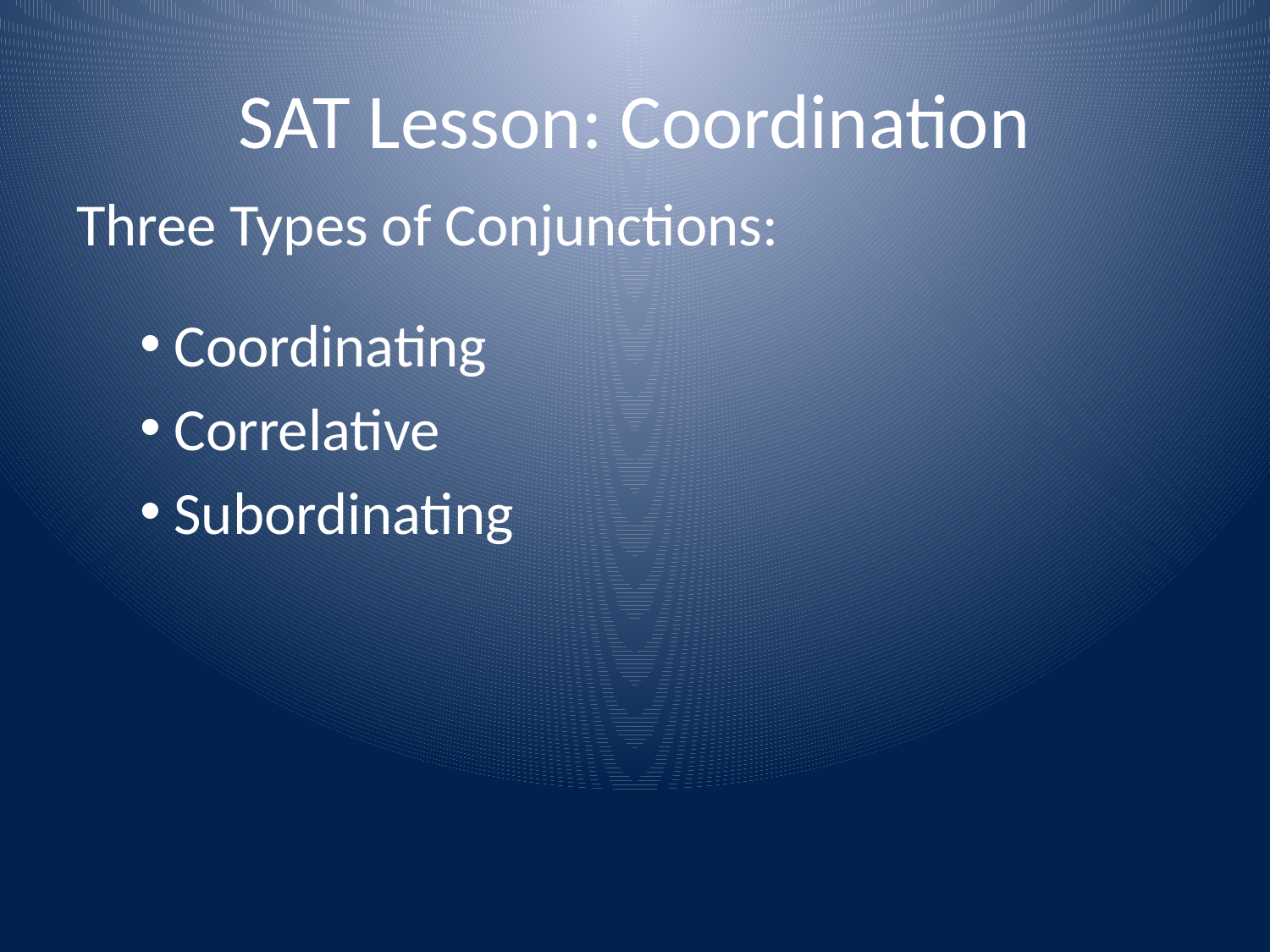

# SAT Lesson: Coordination
Three Types of Conjunctions:

 Coordinating
 Correlative
 Subordinating